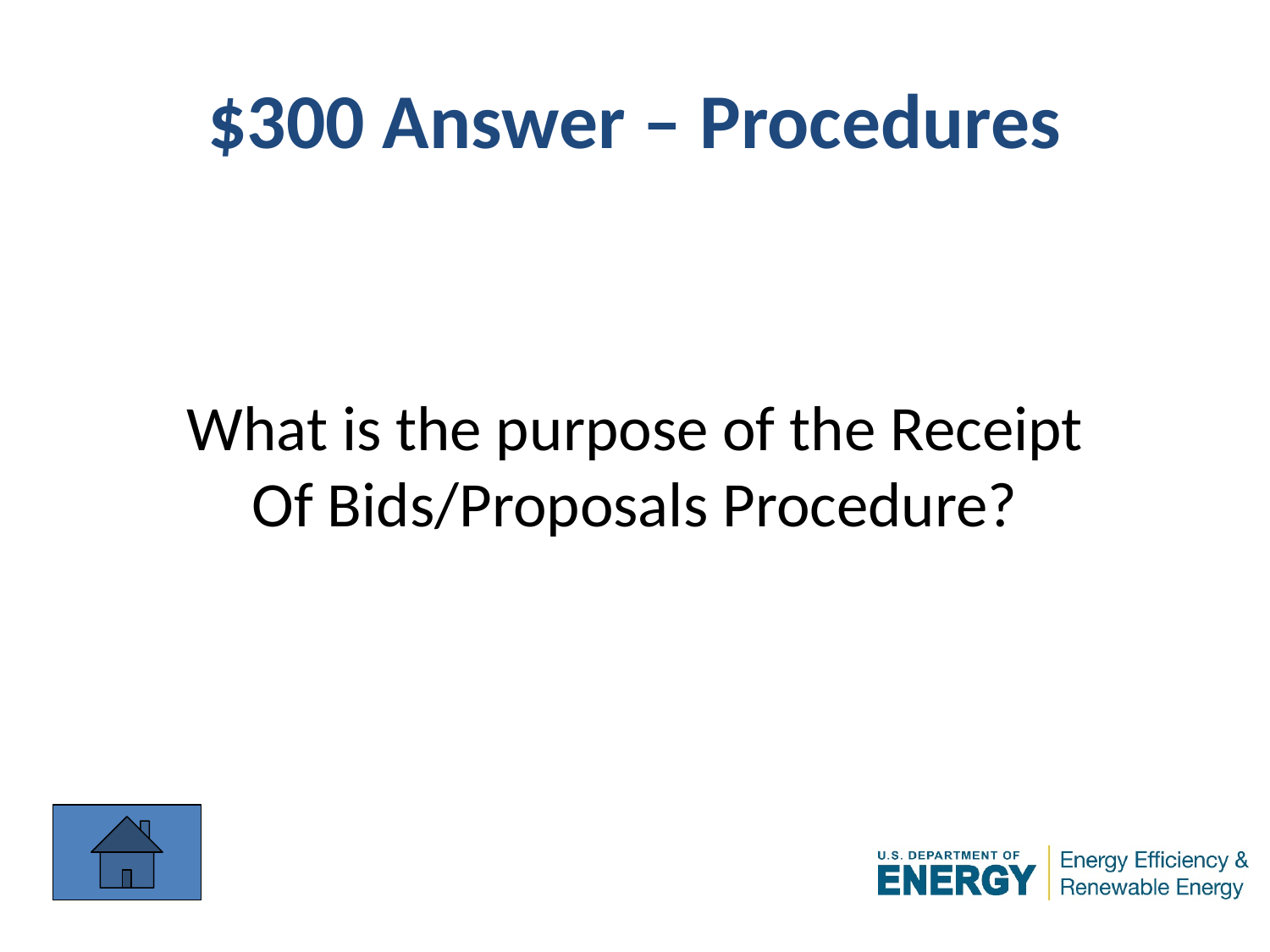

# $300 Answer – Procedures
What is the purpose of the Receipt
Of Bids/Proposals Procedure?